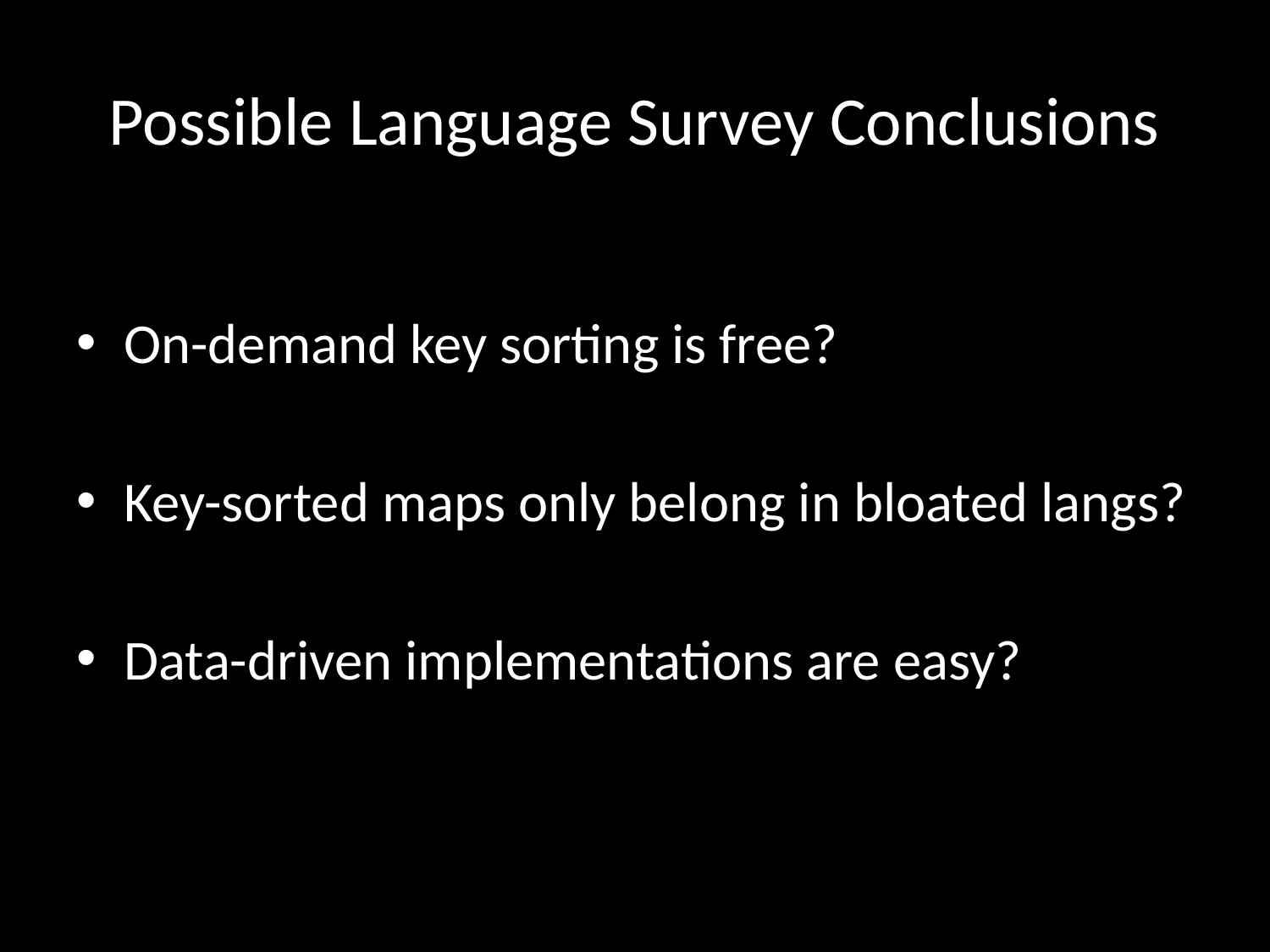

# Possible Language Survey Conclusions

On-demand key sorting is free?

Key-sorted maps only belong in bloated langs?

Data-driven implementations are easy?